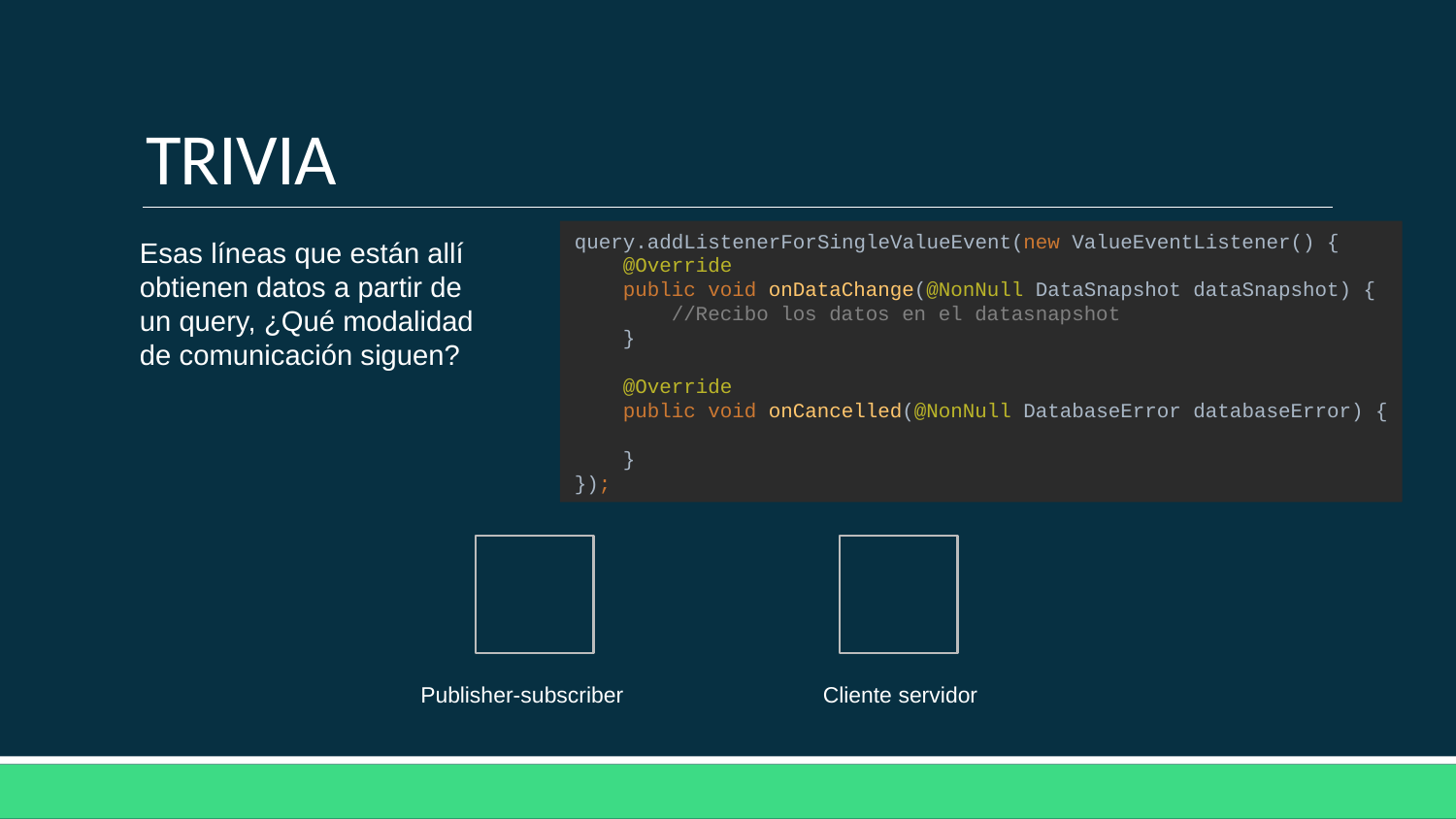

# TRIVIA
query.addListenerForSingleValueEvent(new ValueEventListener() {
    @Override
    public void onDataChange(@NonNull DataSnapshot dataSnapshot) {
        //Recibo los datos en el datasnapshot
    }
    @Override
    public void onCancelled(@NonNull DatabaseError databaseError) {
    }
});
Esas líneas que están allí obtienen datos a partir de un query, ¿Qué modalidad de comunicación siguen?

Publisher-subscriber
Cliente servidor